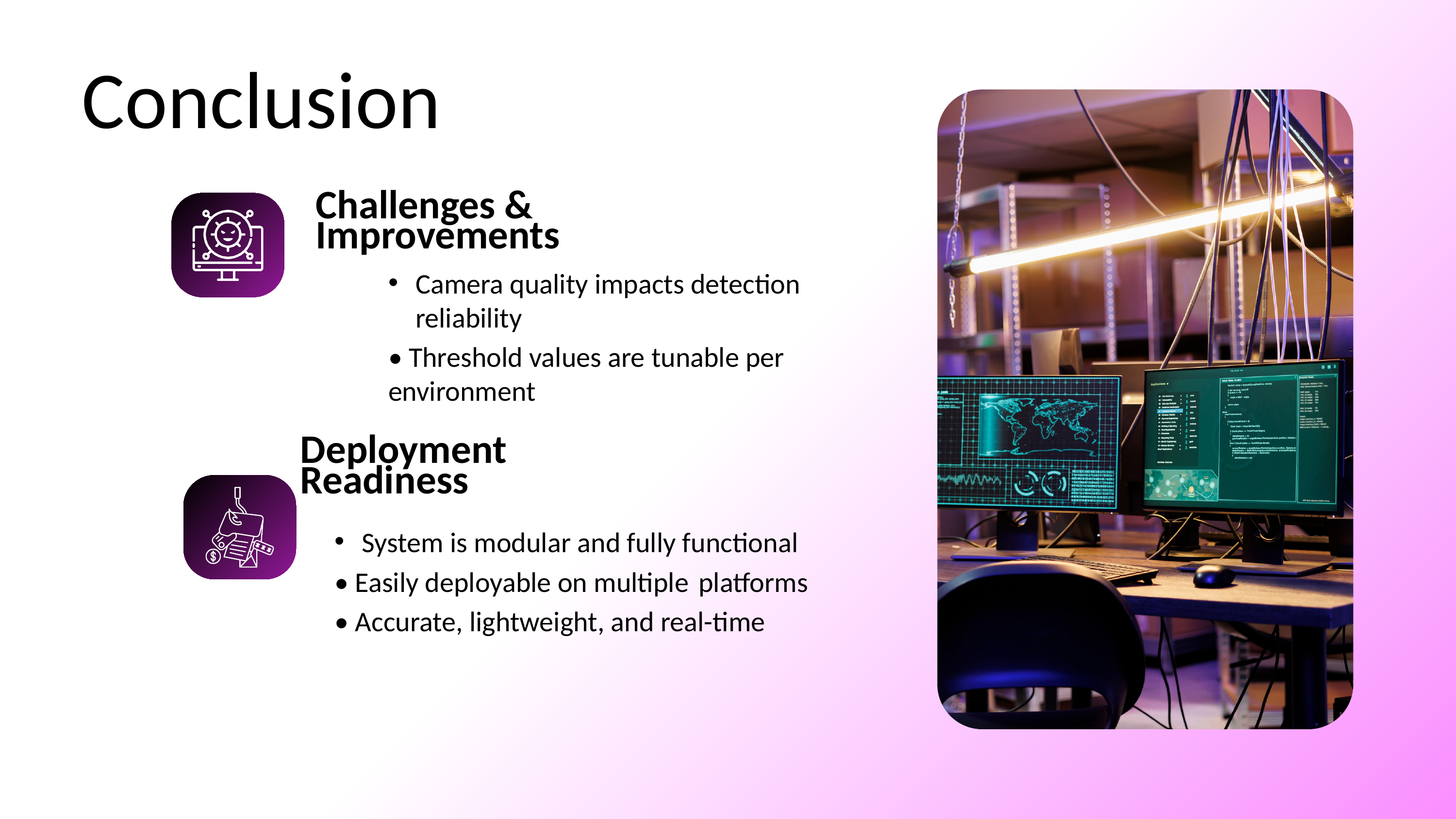

Conclusion

Challenges & Improvements

Camera quality impacts detection reliability
• Threshold values are tunable per environment
Deployment Readiness

System is modular and fully functional
• Easily deployable on multiple 	platforms
• Accurate, lightweight, and real-time